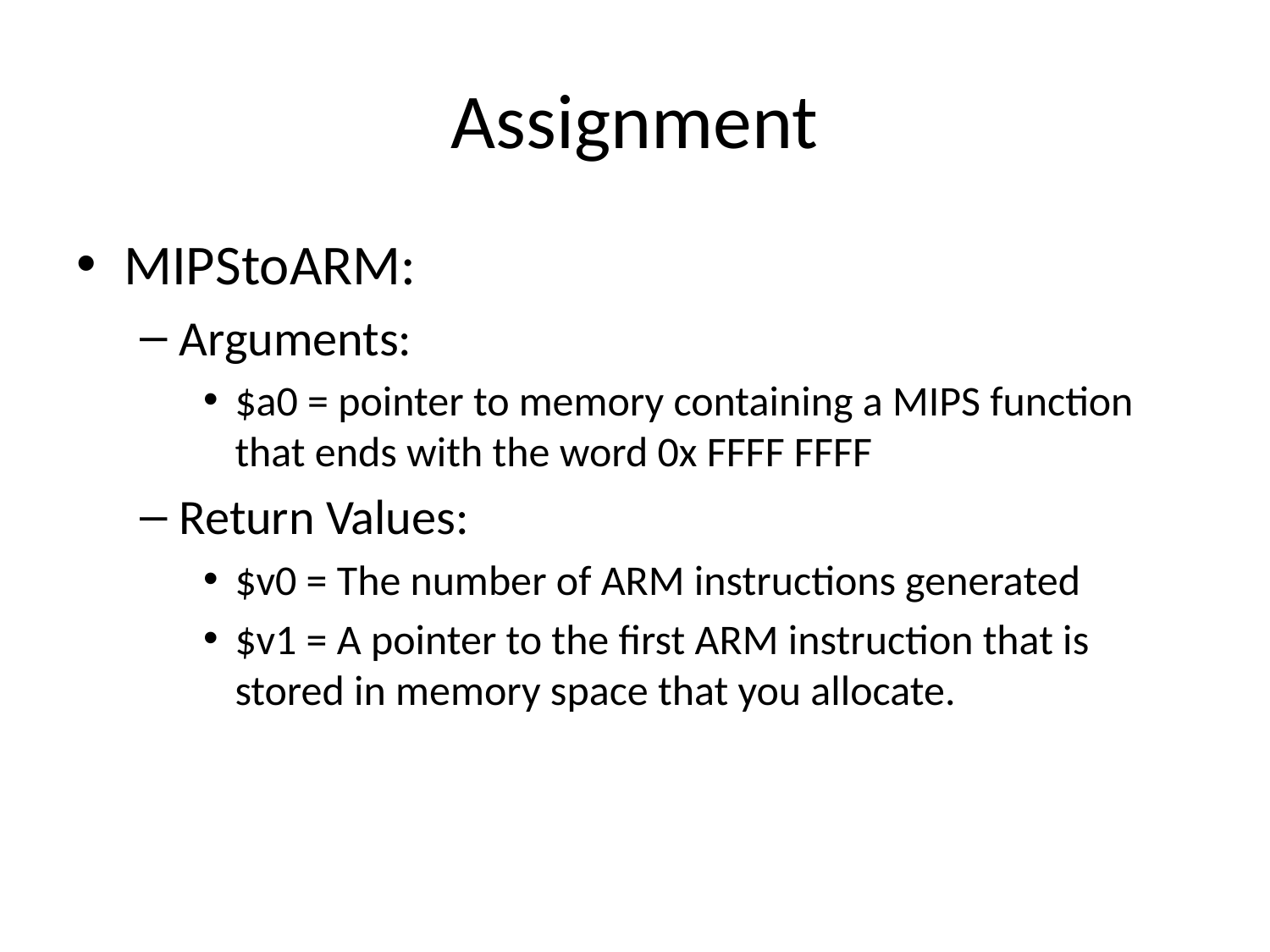

# Assignment
MIPStoARM:
Arguments:
$a0 = pointer to memory containing a MIPS function that ends with the word 0x FFFF FFFF
Return Values:
$v0 = The number of ARM instructions generated
$v1 = A pointer to the first ARM instruction that is stored in memory space that you allocate.